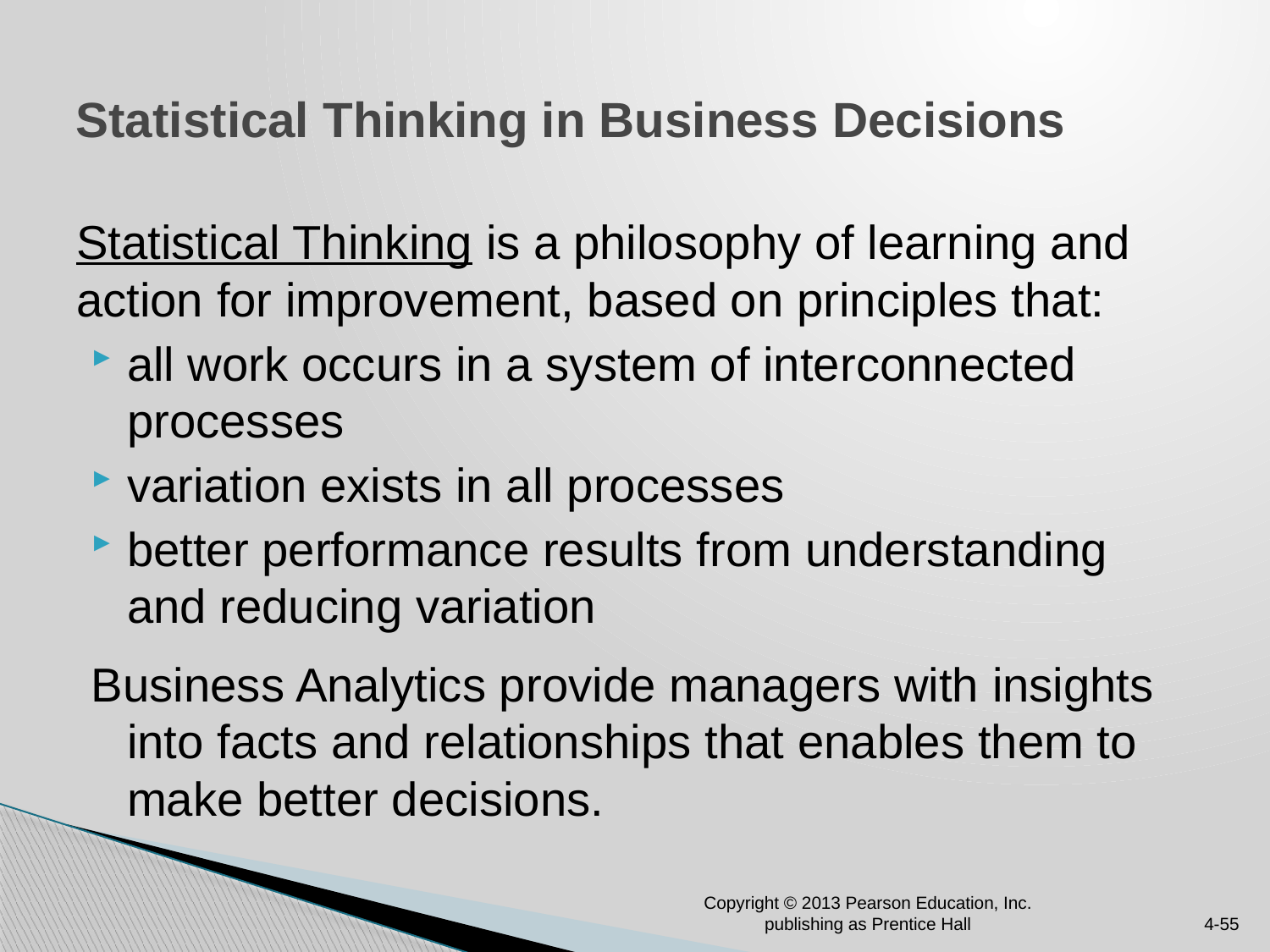

# Statistical Thinking in Business Decisions
Statistical Thinking is a philosophy of learning and action for improvement, based on principles that:
all work occurs in a system of interconnected processes
variation exists in all processes
better performance results from understanding and reducing variation
Business Analytics provide managers with insights into facts and relationships that enables them to make better decisions.
Copyright © 2013 Pearson Education, Inc. publishing as Prentice Hall
4-55